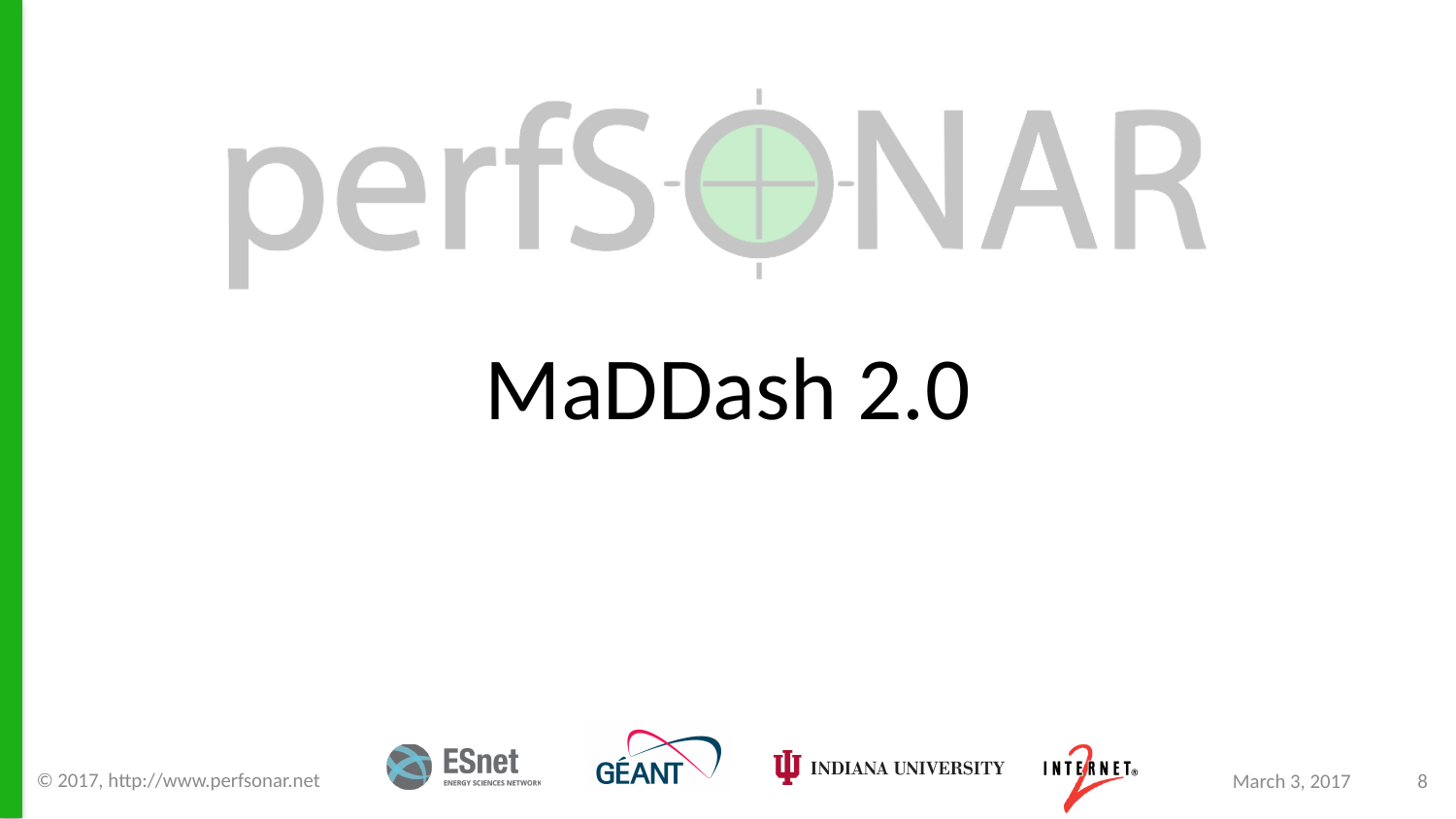

# MaDDash 2.0

© 2017, http://www.perfsonar.net
March 3, 2017
8